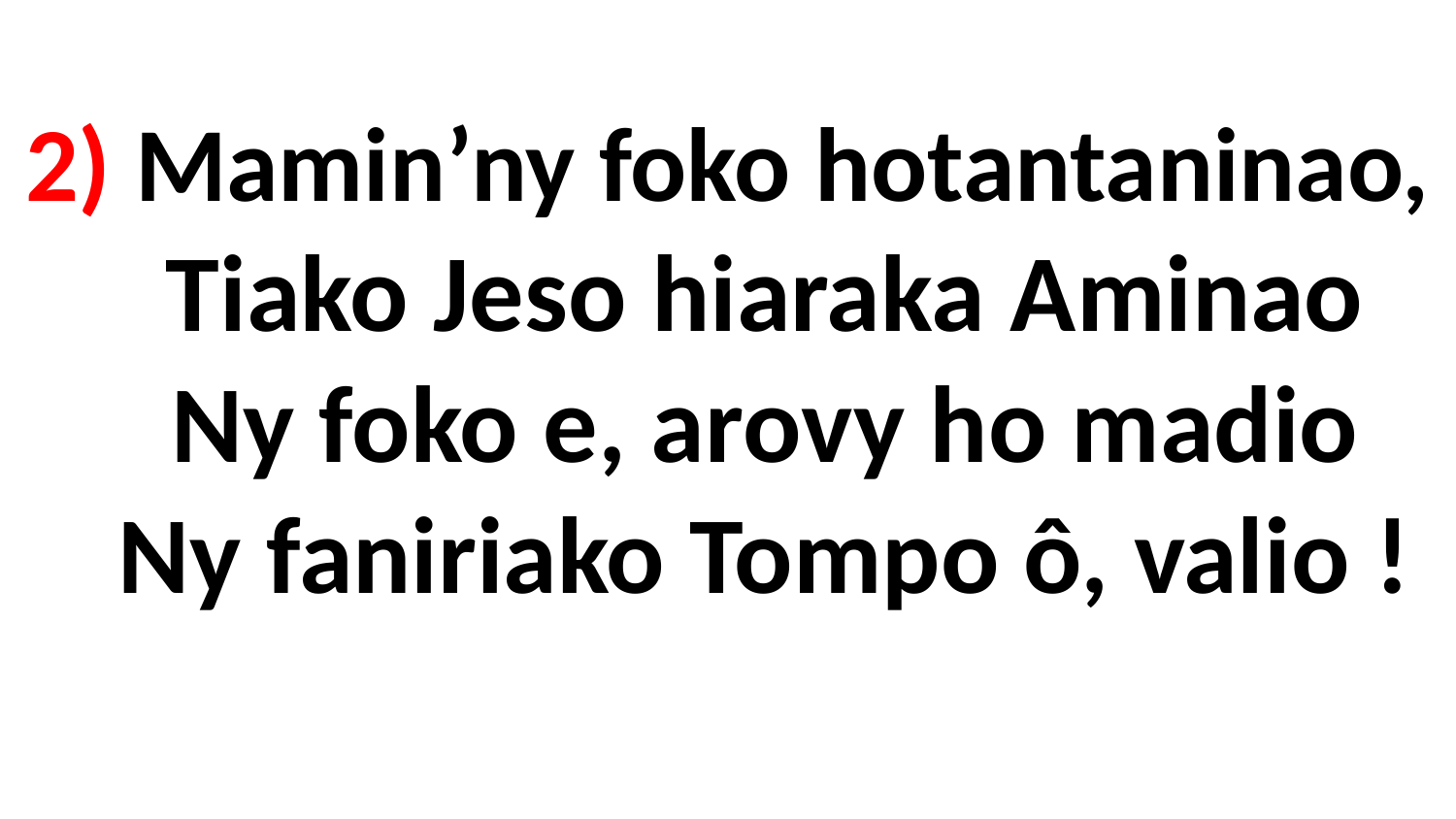

# 2) Mamin’ny foko hotantaninao, Tiako Jeso hiaraka Aminao Ny foko e, arovy ho madio Ny faniriako Tompo ô, valio !